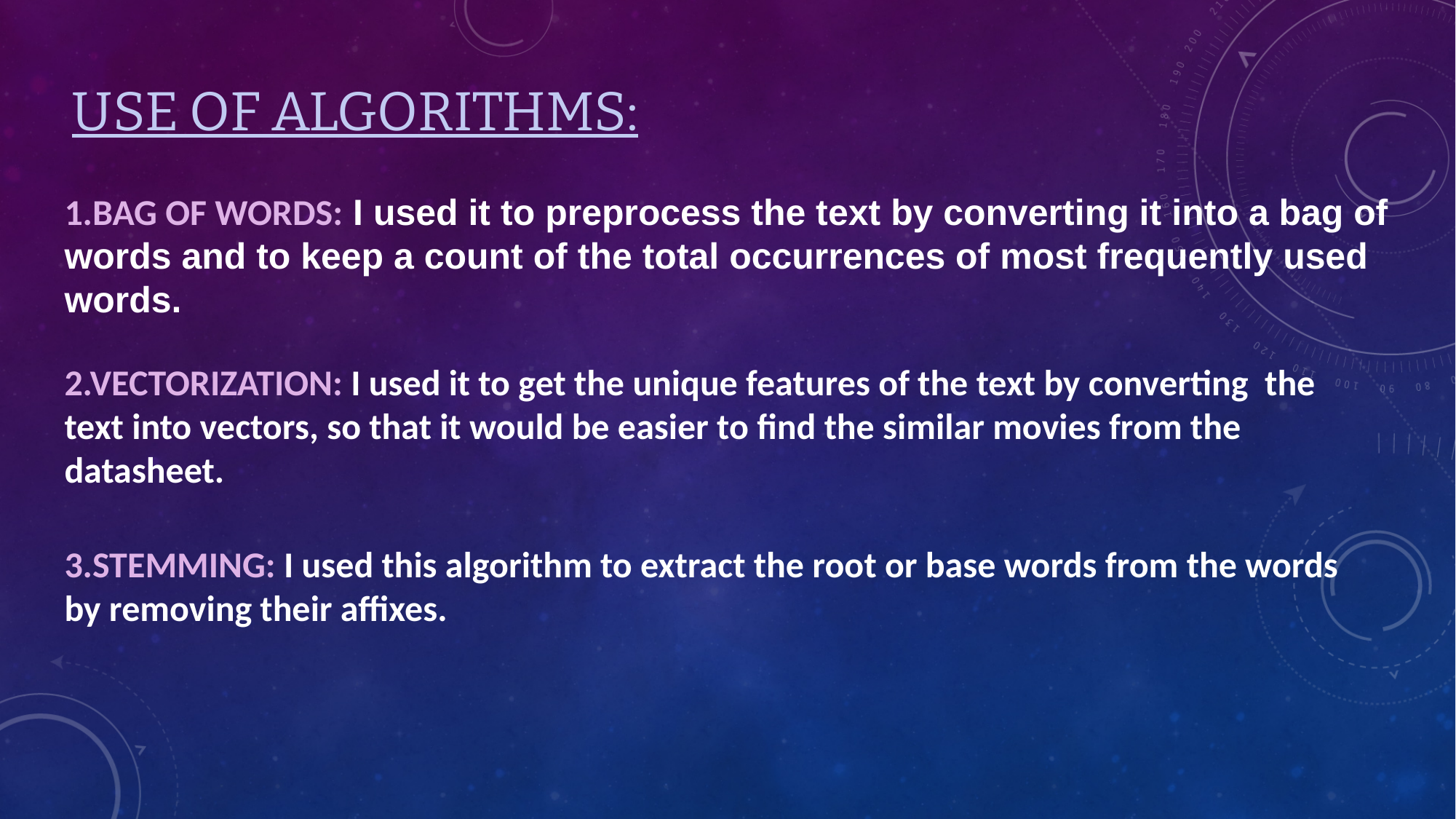

USE OF ALGORITHMS:
1.BAG OF WORDS: I used it to preprocess the text by converting it into a bag of words and to keep a count of the total occurrences of most frequently used words.
2.VECTORIZATION: I used it to get the unique features of the text by converting  the text into vectors, so that it would be easier to find the similar movies from the
datasheet.
3.STEMMING: I used this algorithm to extract the root or base words from the words by removing their affixes.